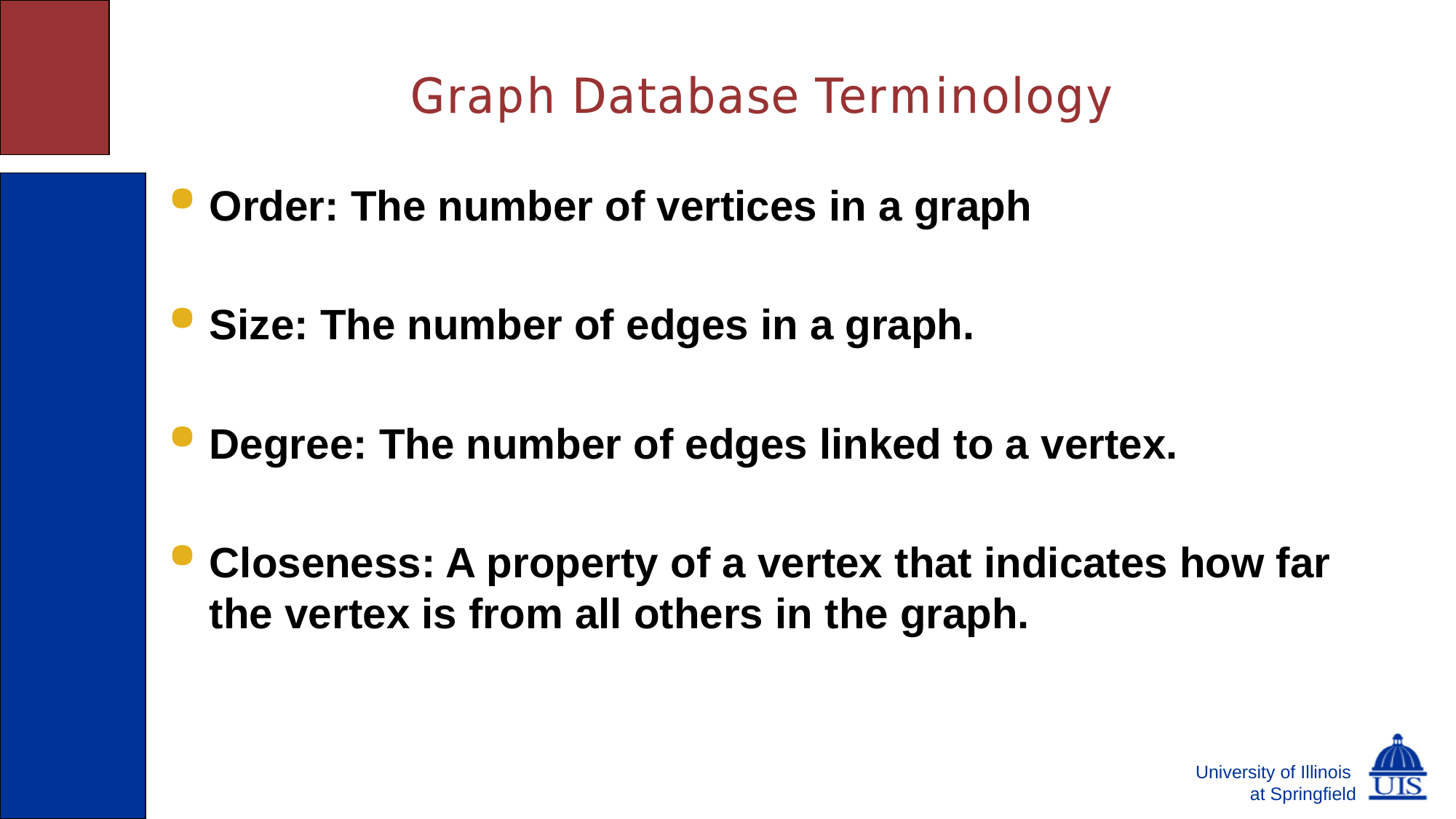

# Graph Database Terminology
Order: The number of vertices in a graph

Size: The number of edges in a graph.

Degree: The number of edges linked to a vertex.

Closeness: A property of a vertex that indicates how far the vertex is from all others in the graph.